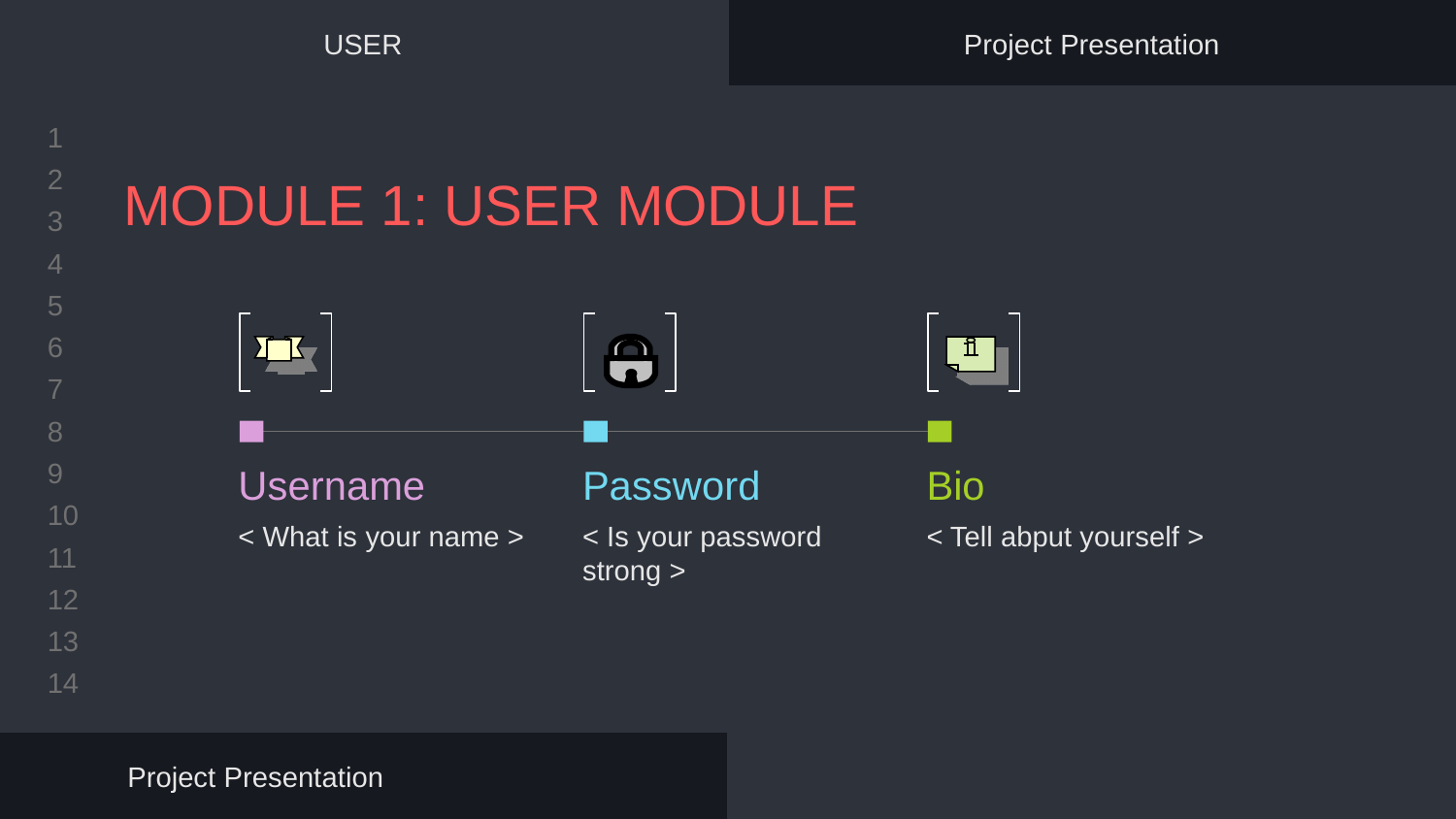

USER
Project Presentation
# MODULE 1: USER MODULE

Username
Password
Bio
< What is your name >
< Is your password strong >
< Tell abput yourself >
Project Presentation